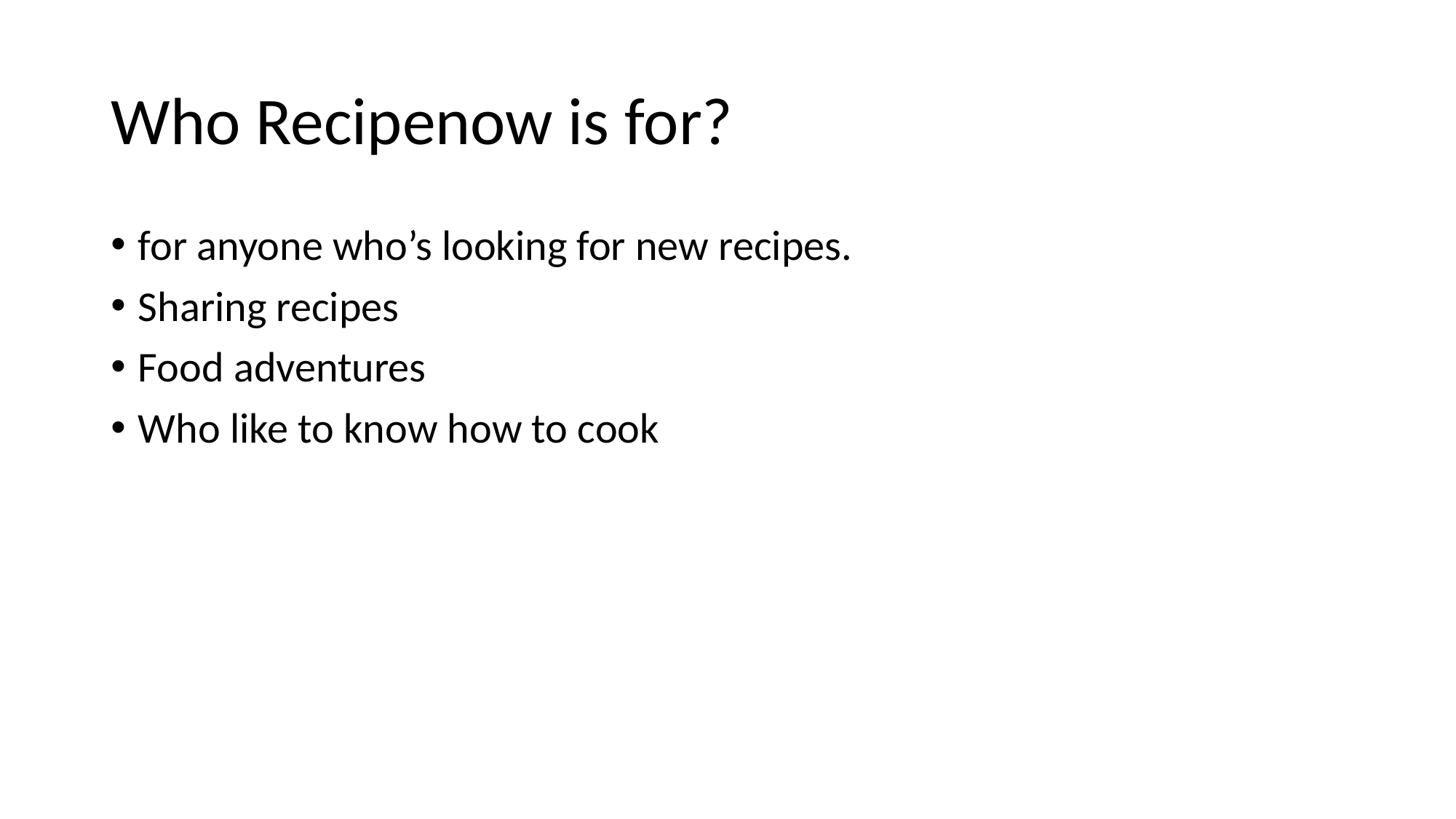

# Who Recipenow is for?
for anyone who’s looking for new recipes.
Sharing recipes
Food adventures
Who like to know how to cook